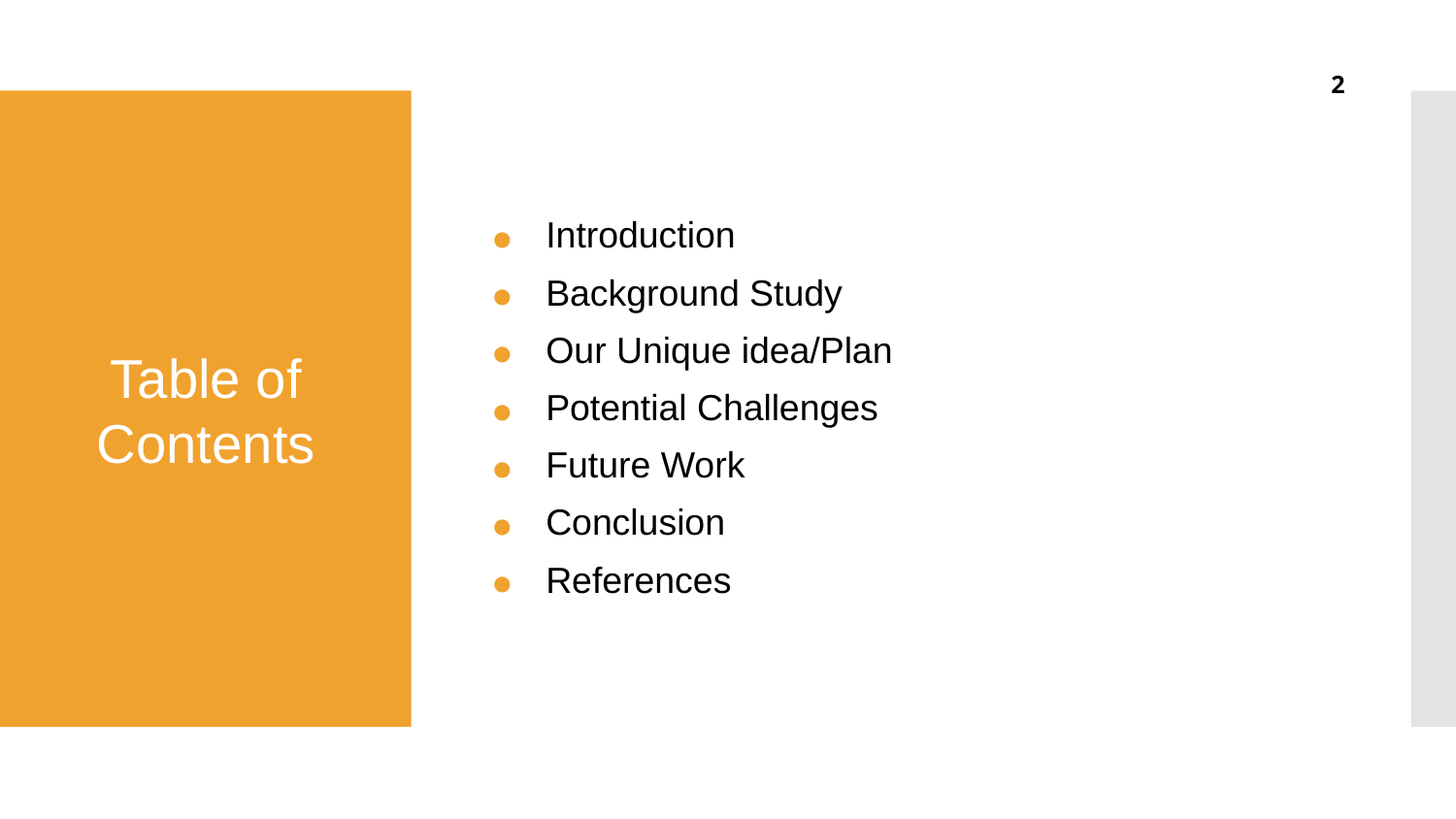

2
Introduction
Background Study
Our Unique idea/Plan
Potential Challenges
Future Work
Conclusion
References
# Table of Contents